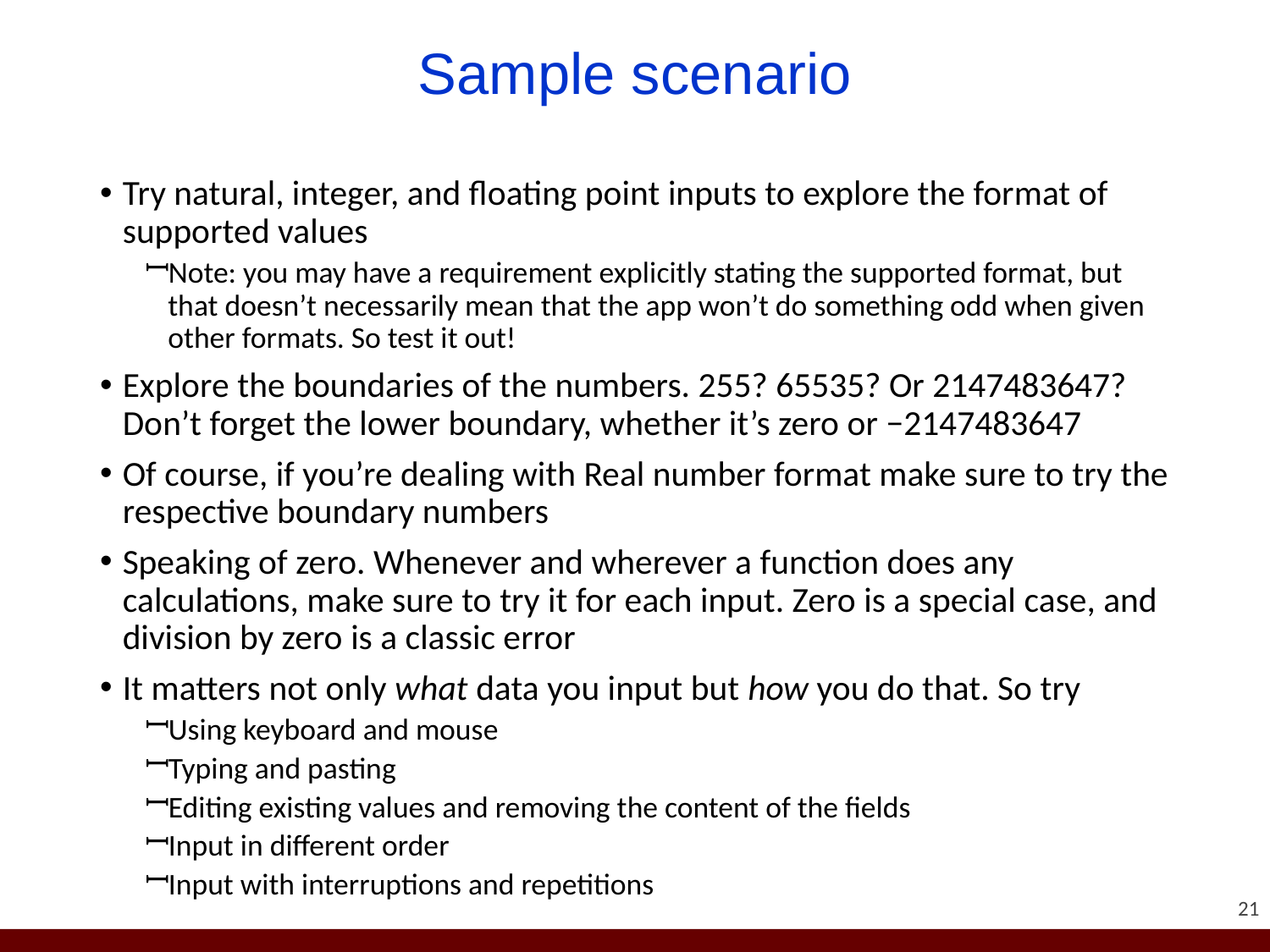

# Sample scenario
Try natural, integer, and floating point inputs to explore the format of supported values
Note: you may have a requirement explicitly stating the supported format, but that doesn’t necessarily mean that the app won’t do something odd when given other formats. So test it out!
Explore the boundaries of the numbers. 255? 65535? Or 2147483647? Don’t forget the lower boundary, whether it’s zero or −2147483647
Of course, if you’re dealing with Real number format make sure to try the respective boundary numbers
Speaking of zero. Whenever and wherever a function does any calculations, make sure to try it for each input. Zero is a special case, and division by zero is a classic error
It matters not only what data you input but how you do that. So try
Using keyboard and mouse
Typing and pasting
Editing existing values and removing the content of the fields
Input in different order
Input with interruptions and repetitions